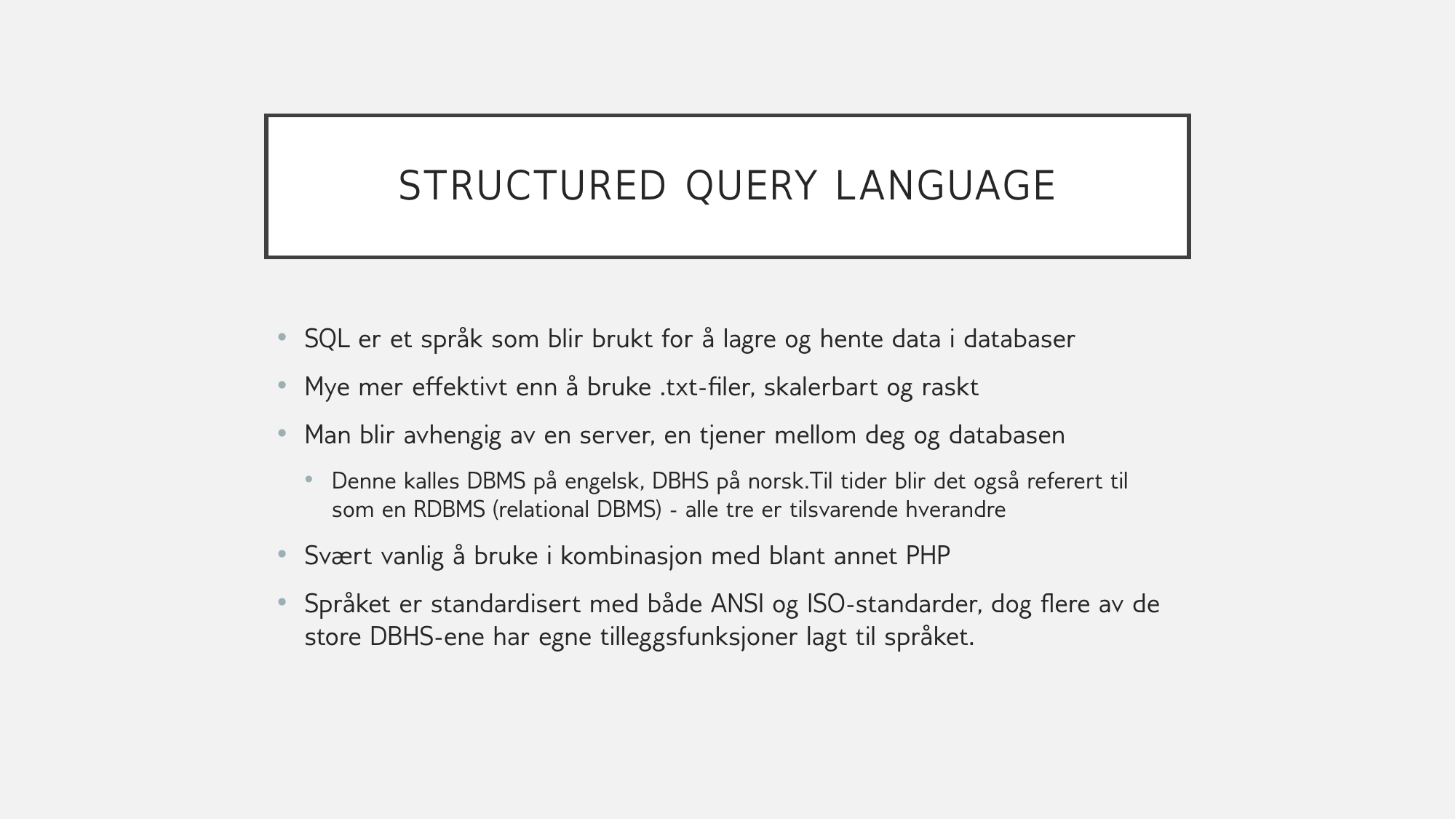

# Structured query language
SQL er et språk som blir brukt for å lagre og hente data i databaser
Mye mer effektivt enn å bruke .txt-filer, skalerbart og raskt
Man blir avhengig av en server, en tjener mellom deg og databasen
Denne kalles DBMS på engelsk, DBHS på norsk.Til tider blir det også referert til som en RDBMS (relational DBMS) - alle tre er tilsvarende hverandre
Svært vanlig å bruke i kombinasjon med blant annet PHP
Språket er standardisert med både ANSI og ISO-standarder, dog flere av de store DBHS-ene har egne tilleggsfunksjoner lagt til språket.